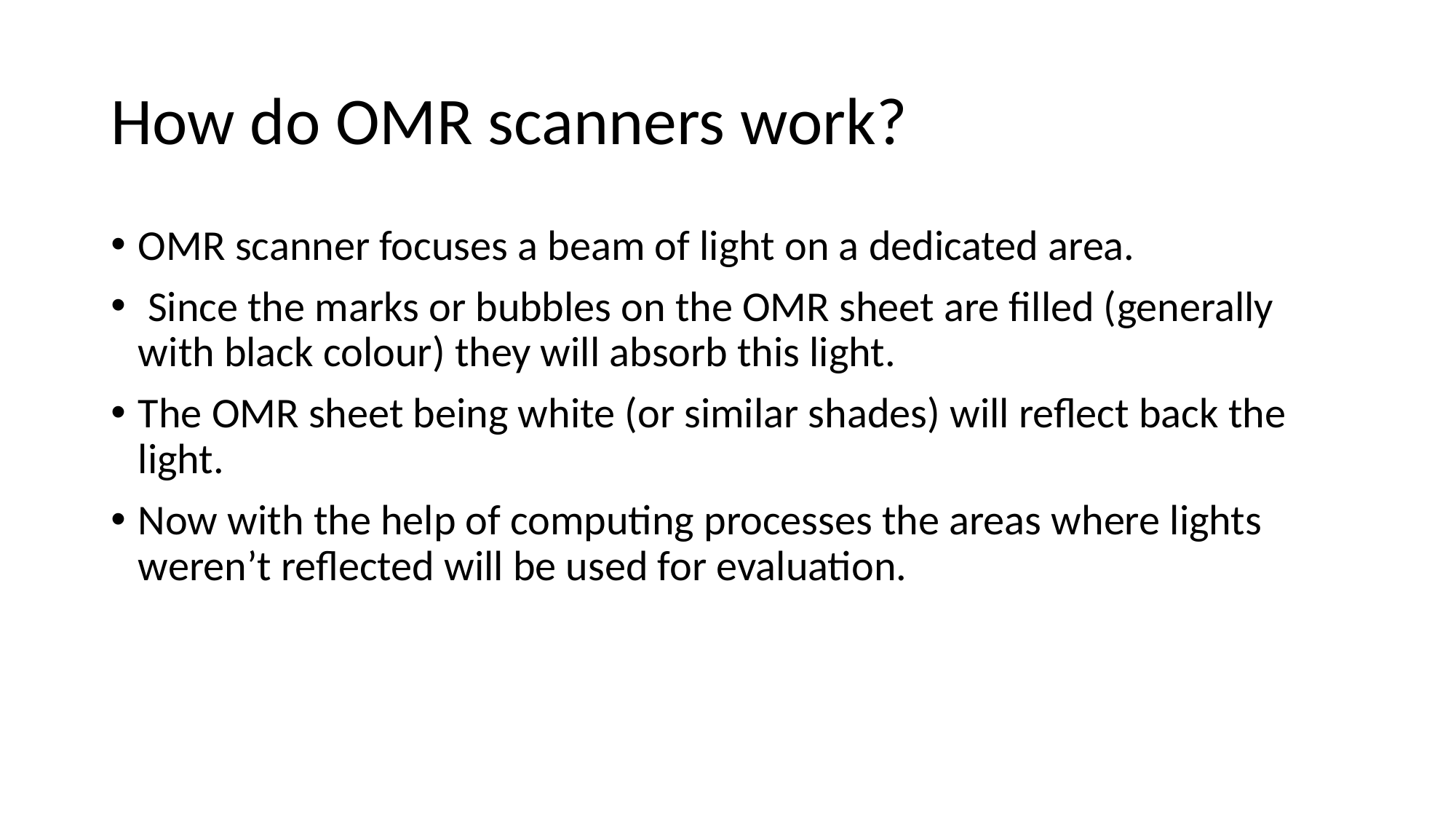

# How do OMR scanners work?
OMR scanner focuses a beam of light on a dedicated area.
 Since the marks or bubbles on the OMR sheet are filled (generally with black colour) they will absorb this light.
The OMR sheet being white (or similar shades) will reflect back the light.
Now with the help of computing processes the areas where lights weren’t reflected will be used for evaluation.